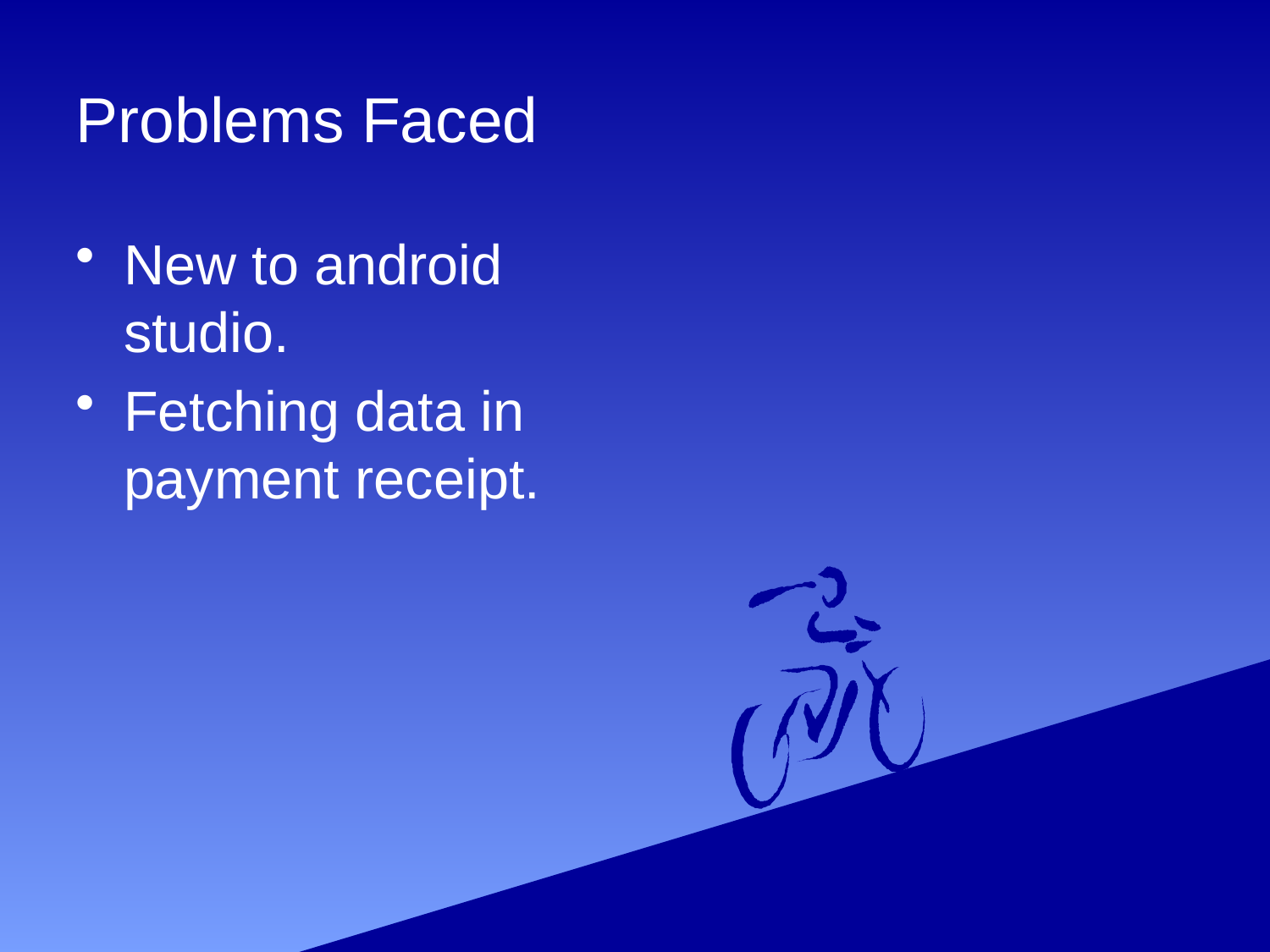

# Problems Faced
New to android studio.
Fetching data in payment receipt.